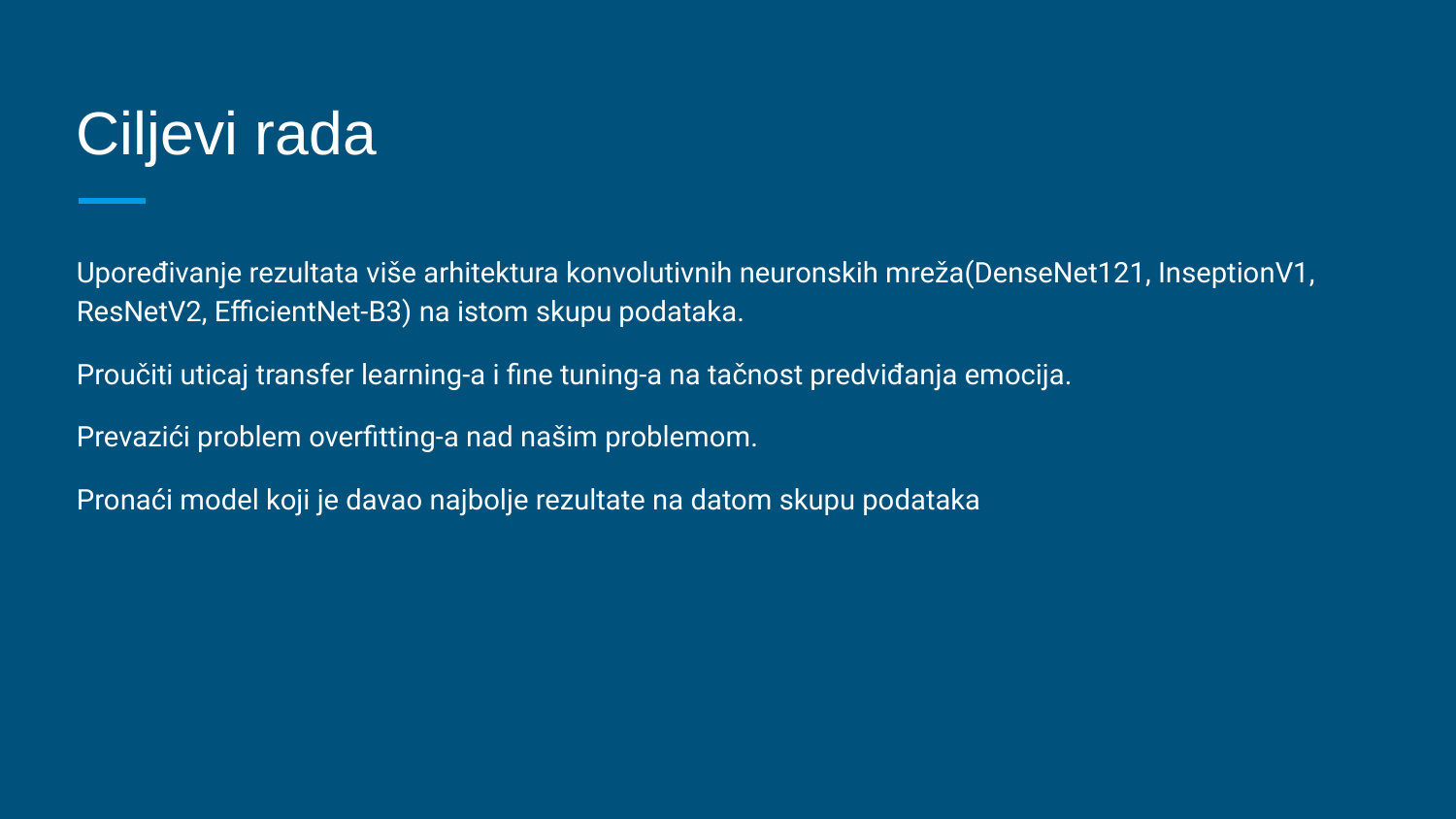

# Ciljevi rada
Upoređivanje rezultata više arhitektura konvolutivnih neuronskih mreža(DenseNet121, InseptionV1, ResNetV2, EfficientNet-B3) na istom skupu podataka.
Proučiti uticaj transfer learning-a i fine tuning-a na tačnost predviđanja emocija.
Prevazići problem overfitting-a nad našim problemom.
Pronaći model koji je davao najbolje rezultate na datom skupu podataka